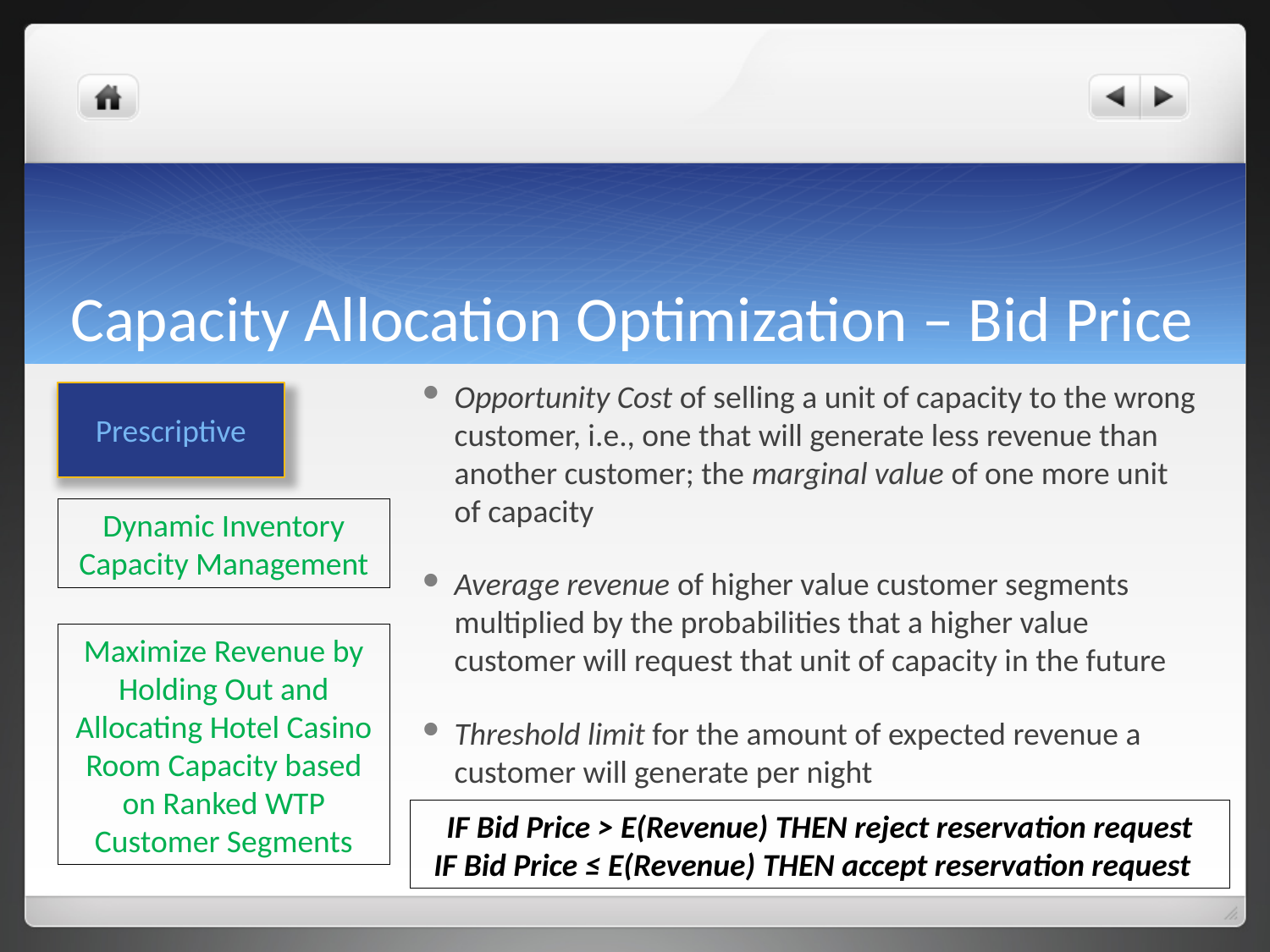

# Capacity Allocation Optimization – Bid Price
Opportunity Cost of selling a unit of capacity to the wrong customer, i.e., one that will generate less revenue than another customer; the marginal value of one more unit of capacity
Average revenue of higher value customer segments multiplied by the probabilities that a higher value customer will request that unit of capacity in the future
Threshold limit for the amount of expected revenue a customer will generate per night

Prescriptive
Dynamic Inventory Capacity Management
Maximize Revenue by Holding Out and Allocating Hotel Casino Room Capacity based on Ranked WTP Customer Segments
IF Bid Price > E(Revenue) THEN reject reservation request
IF Bid Price ≤ E(Revenue) THEN accept reservation request